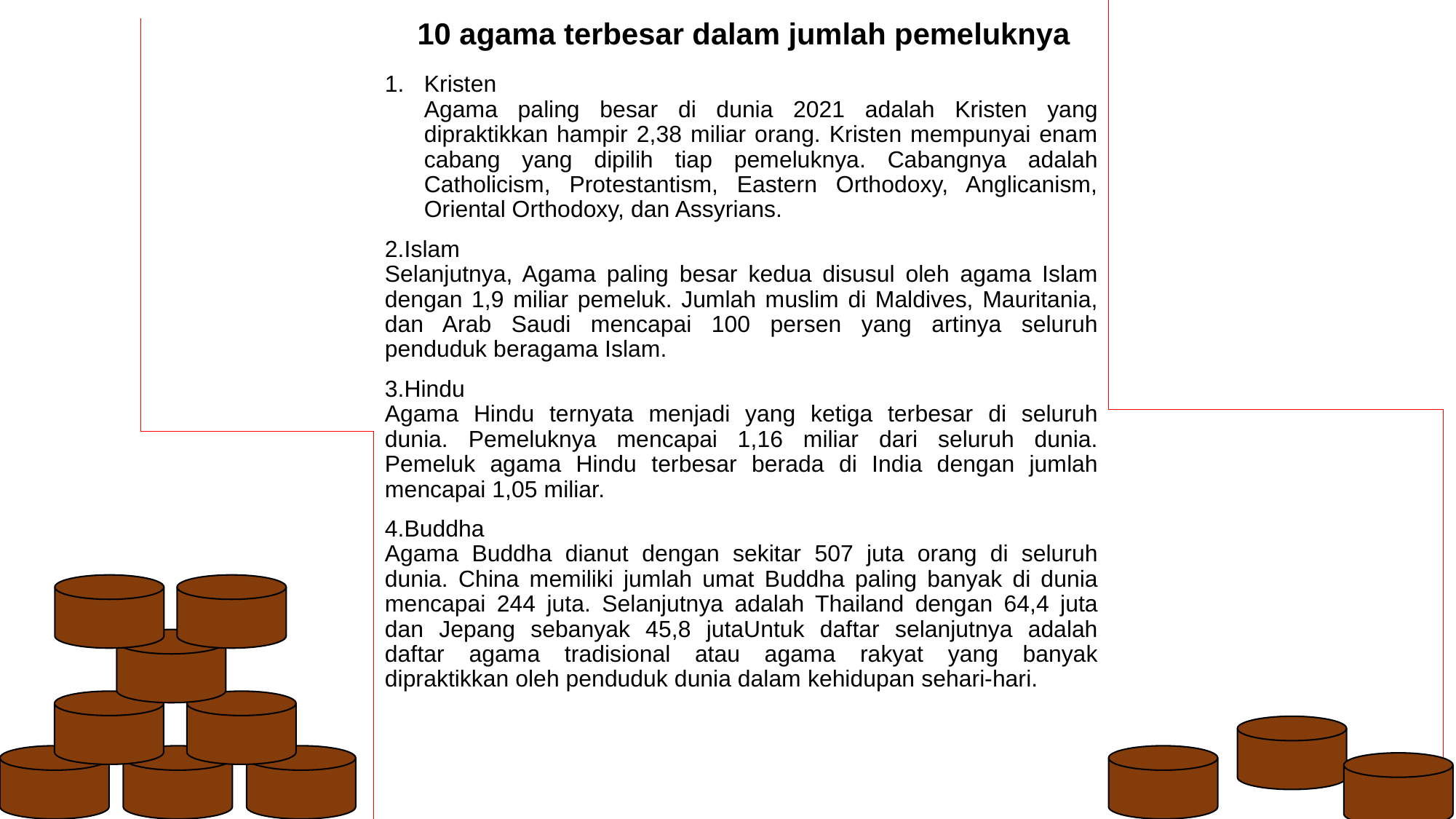

# 10 agama terbesar dalam jumlah pemeluknya
Kristen
Agama paling besar di dunia 2021 adalah Kristen yang dipraktikkan hampir 2,38 miliar orang. Kristen mempunyai enam cabang yang dipilih tiap pemeluknya. Cabangnya adalah Catholicism, Protestantism, Eastern Orthodoxy, Anglicanism, Oriental Orthodoxy, dan Assyrians.
2.Islam
Selanjutnya, Agama paling besar kedua disusul oleh agama Islam dengan 1,9 miliar pemeluk. Jumlah muslim di Maldives, Mauritania, dan Arab Saudi mencapai 100 persen yang artinya seluruh penduduk beragama Islam.
3.Hindu
Agama Hindu ternyata menjadi yang ketiga terbesar di seluruh dunia. Pemeluknya mencapai 1,16 miliar dari seluruh dunia. Pemeluk agama Hindu terbesar berada di India dengan jumlah mencapai 1,05 miliar.
4.Buddha
Agama Buddha dianut dengan sekitar 507 juta orang di seluruh dunia. China memiliki jumlah umat Buddha paling banyak di dunia mencapai 244 juta. Selanjutnya adalah Thailand dengan 64,4 juta dan Jepang sebanyak 45,8 jutaUntuk daftar selanjutnya adalah daftar agama tradisional atau agama rakyat yang banyak dipraktikkan oleh penduduk dunia dalam kehidupan sehari-hari.